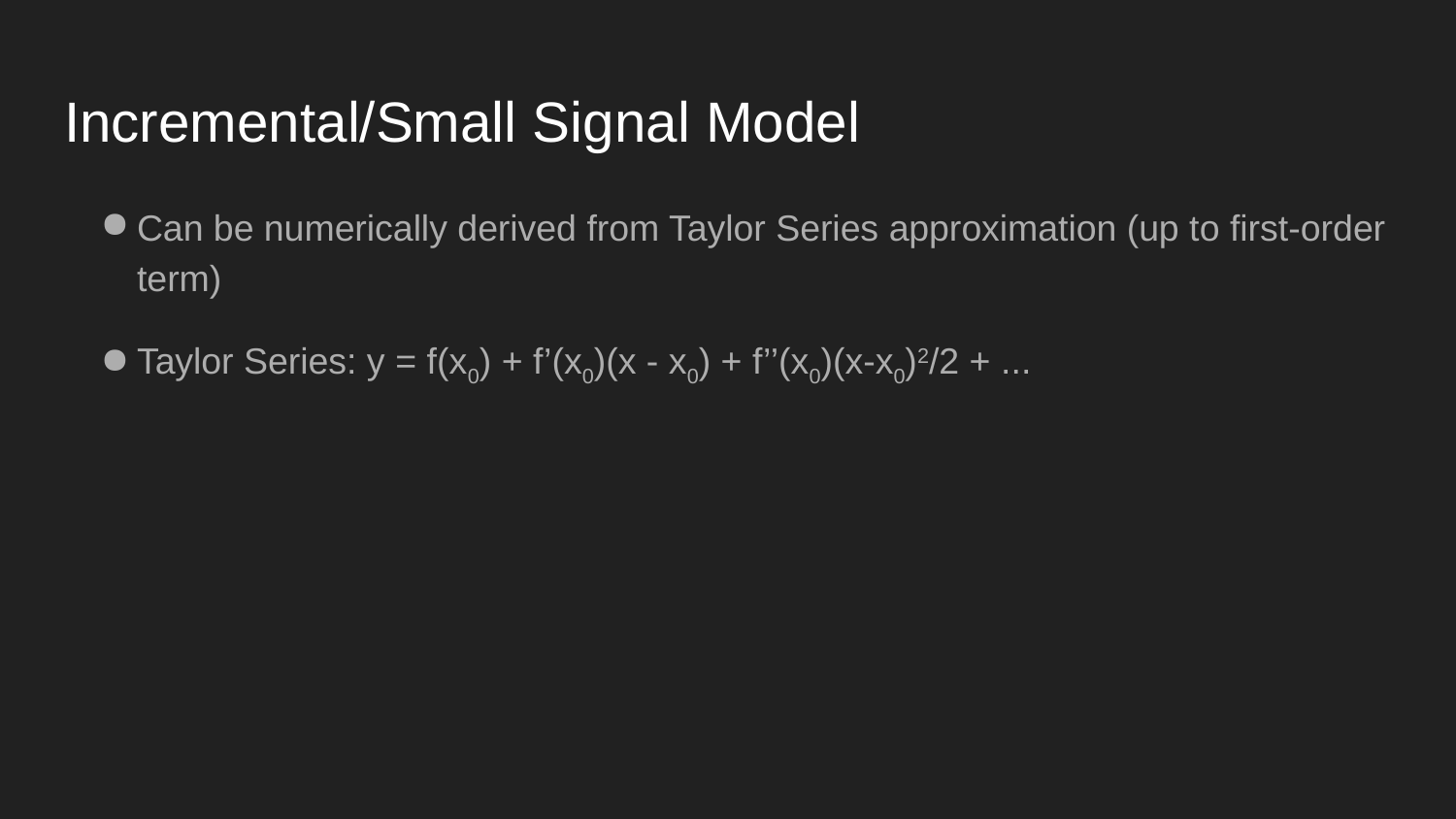

# Incremental/Small Signal Model
Can be numerically derived from Taylor Series approximation (up to first-order term)
Taylor Series: y = f(x0) + f’(x0)(x - x0) + f’’(x0)(x-x0)2/2 + ...